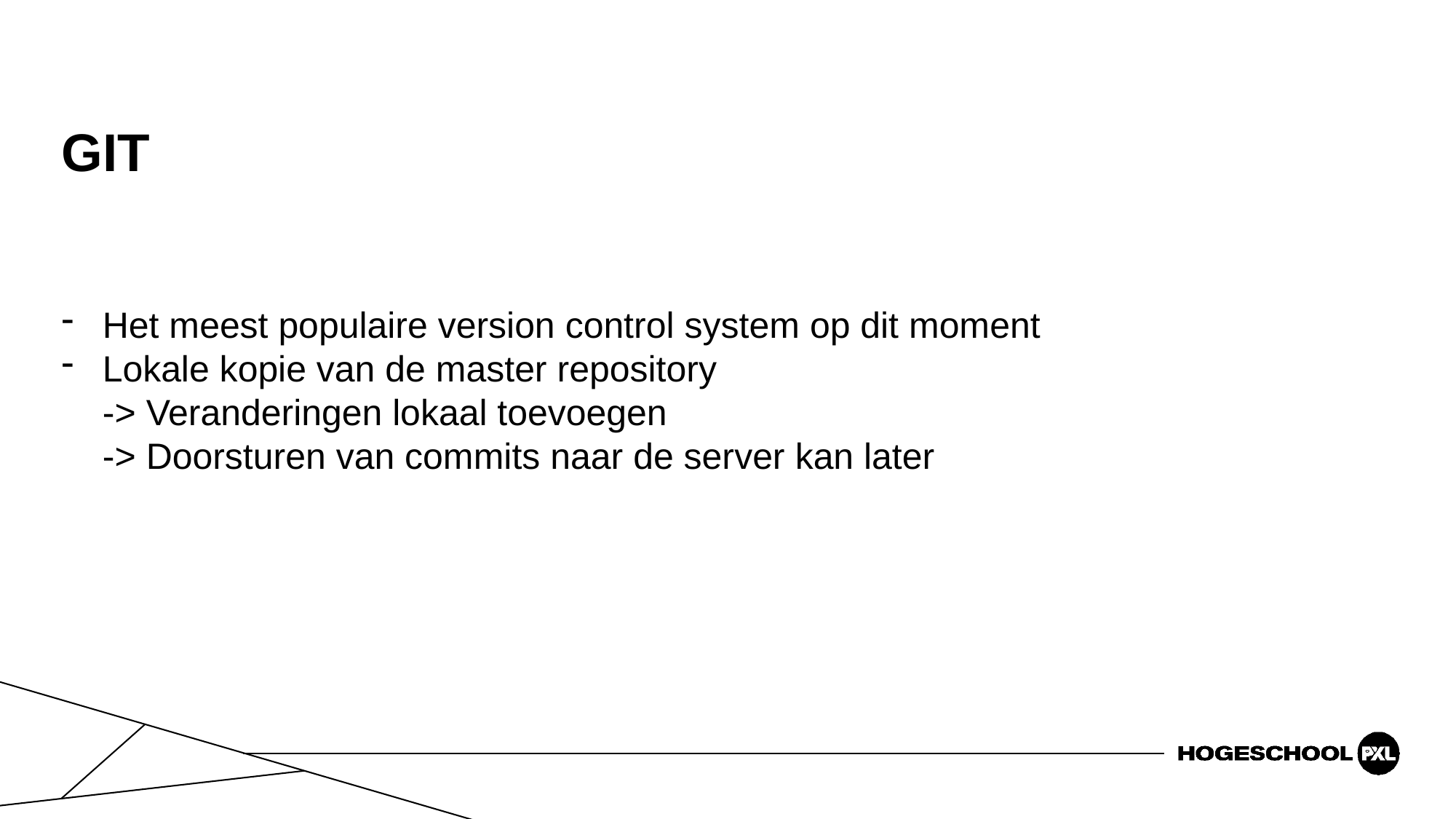

# GIT
Het meest populaire version control system op dit moment
Lokale kopie van de master repository
-> Veranderingen lokaal toevoegen
-> Doorsturen van commits naar de server kan later